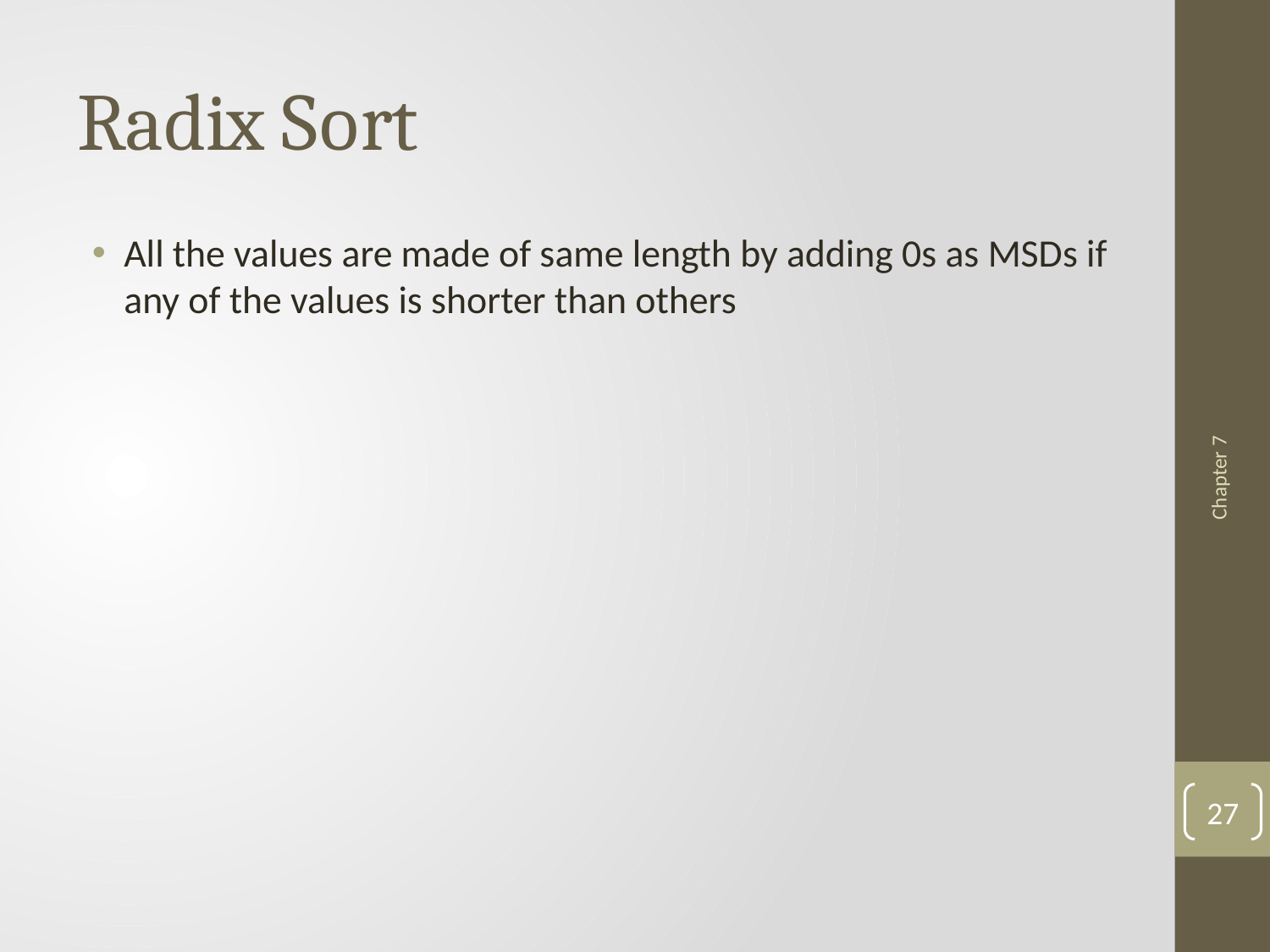

# Radix Sort
All the values are made of same length by adding 0s as MSDs if any of the values is shorter than others

Chapter 7
27